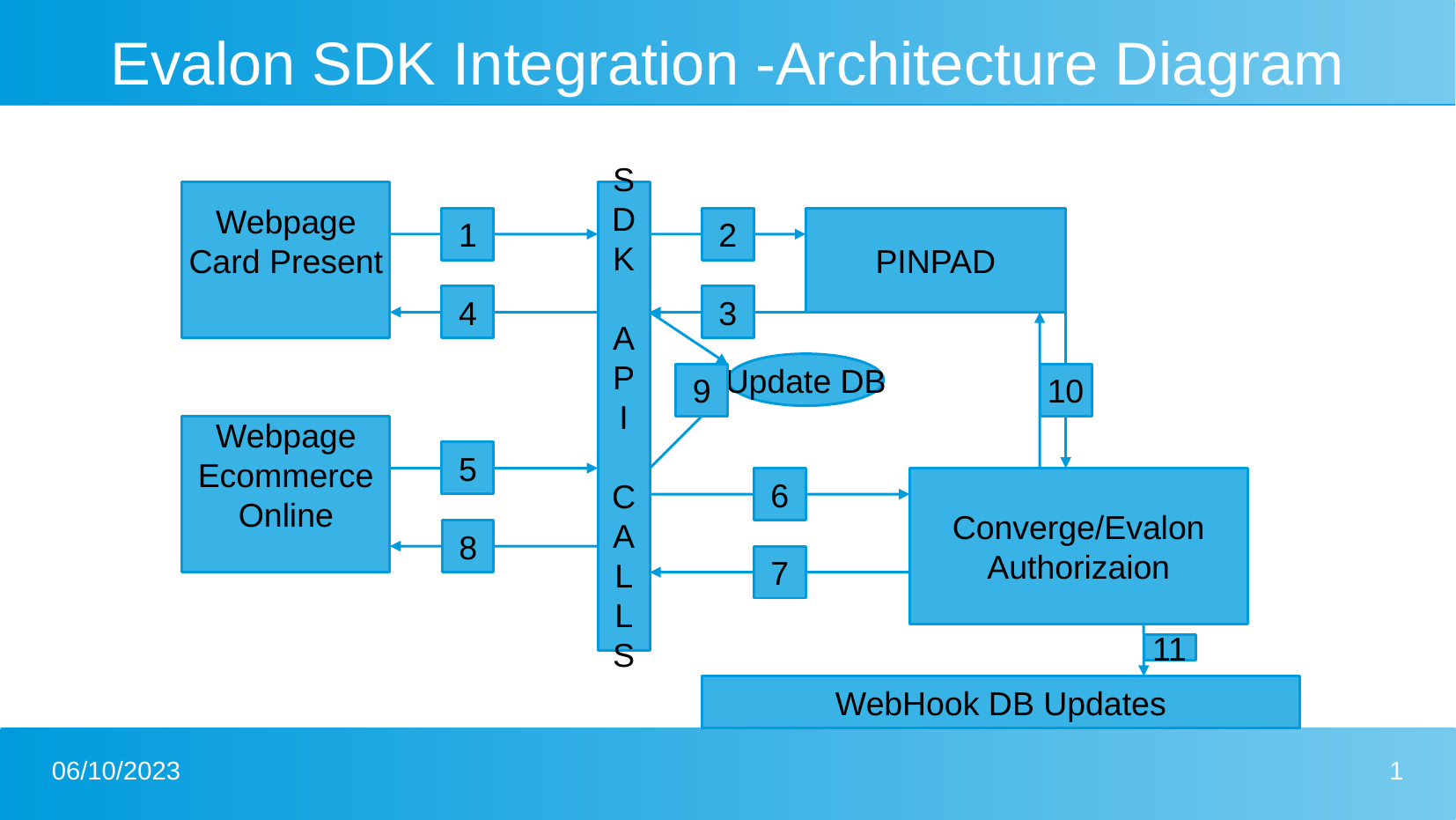

# Evalon SDK Integration -Architecture Diagram
Webpage
Card Present

S
D
K
A
P
I

C
A
L
L
S
1
2
PINPAD

4
3

Update DB
9
10

Webpage
Ecommerce
Online

5

6
Converge/Evalon
Authorizaion

8

7

11
WebHook DB Updates
06/10/2023
1